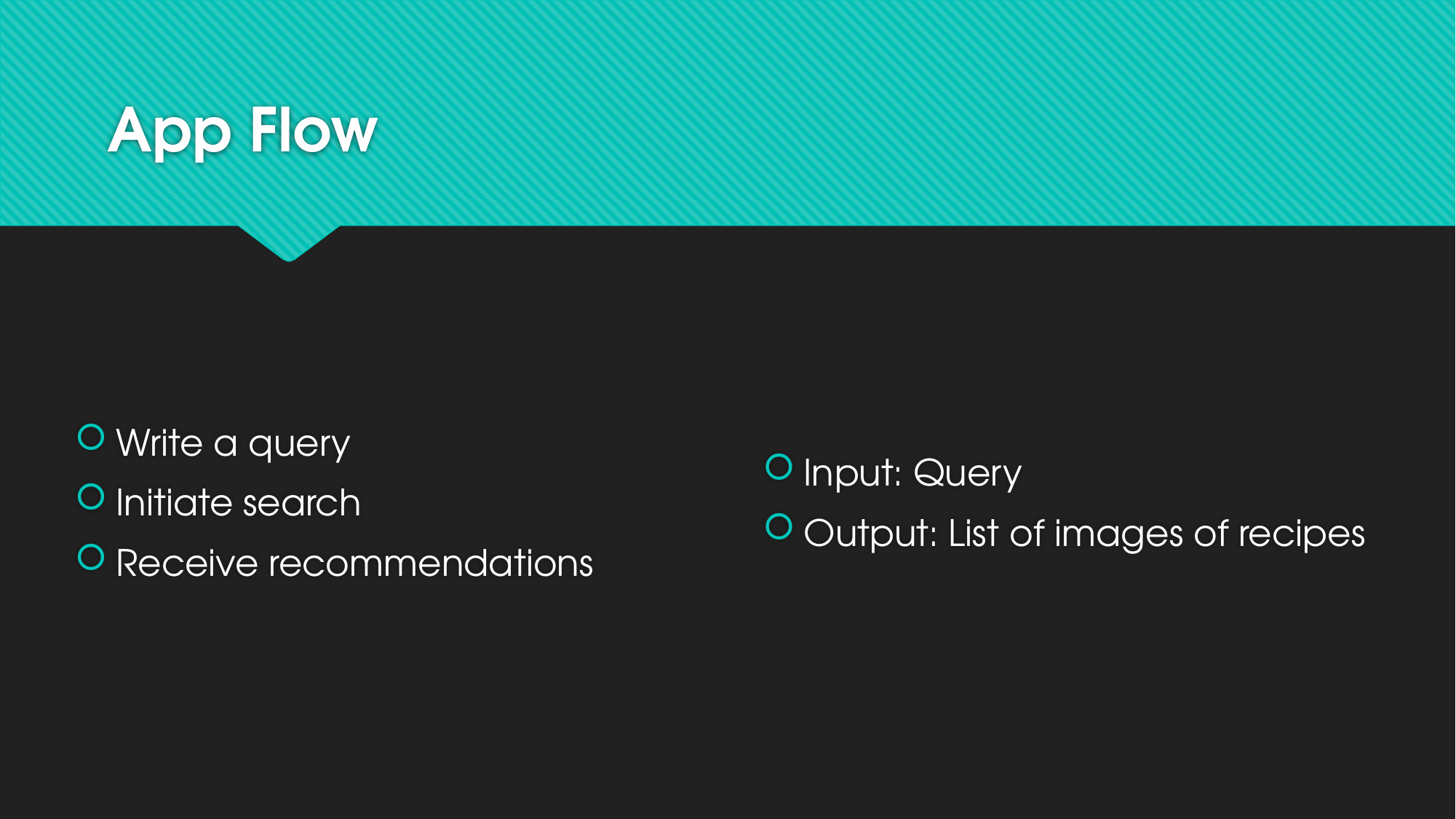

# App Flow
Write a query
Initiate search
Receive recommendations
Input: Query
Output: List of images of recipes